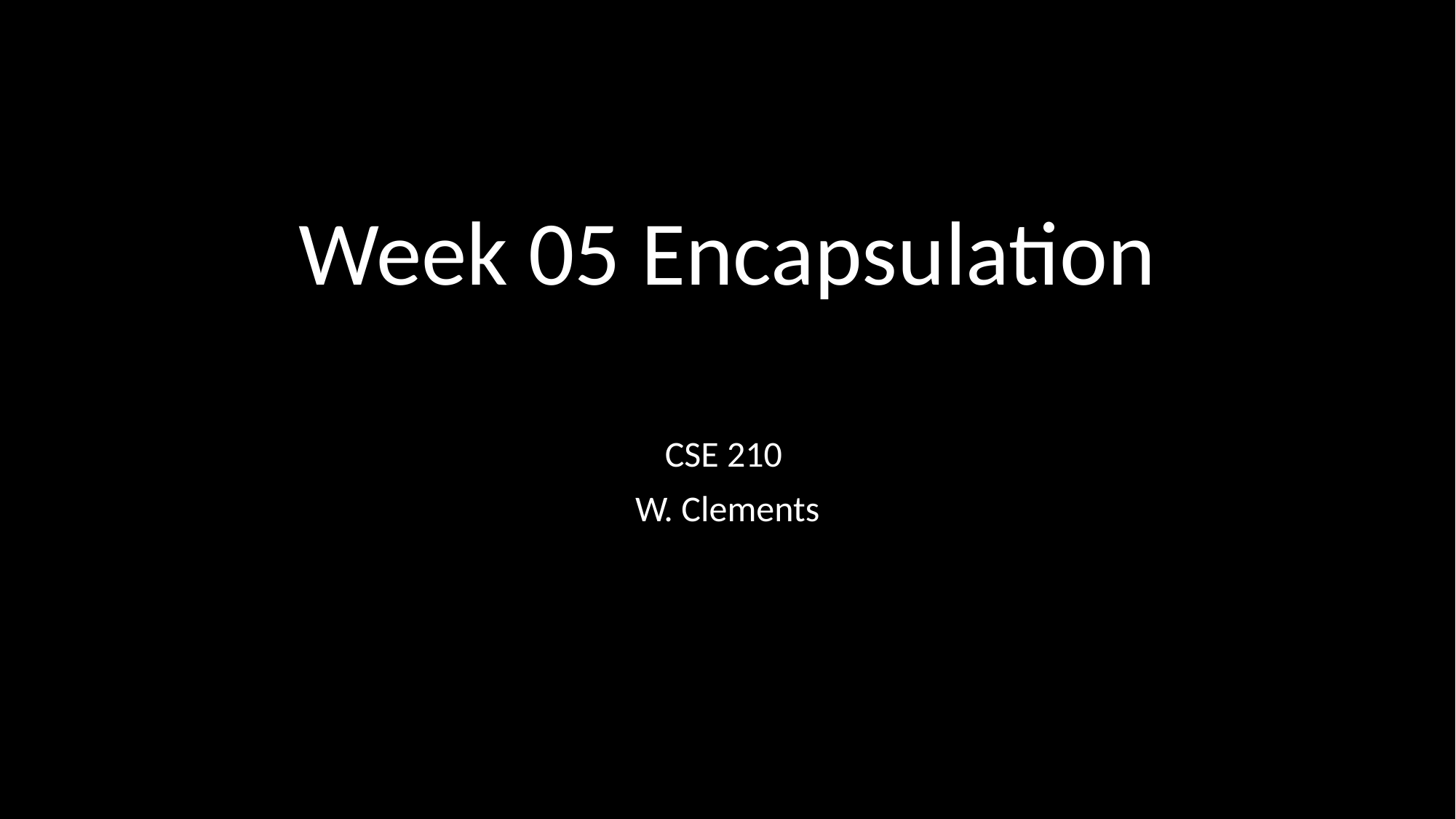

# Week 05 Encapsulation
CSE 210
W. Clements